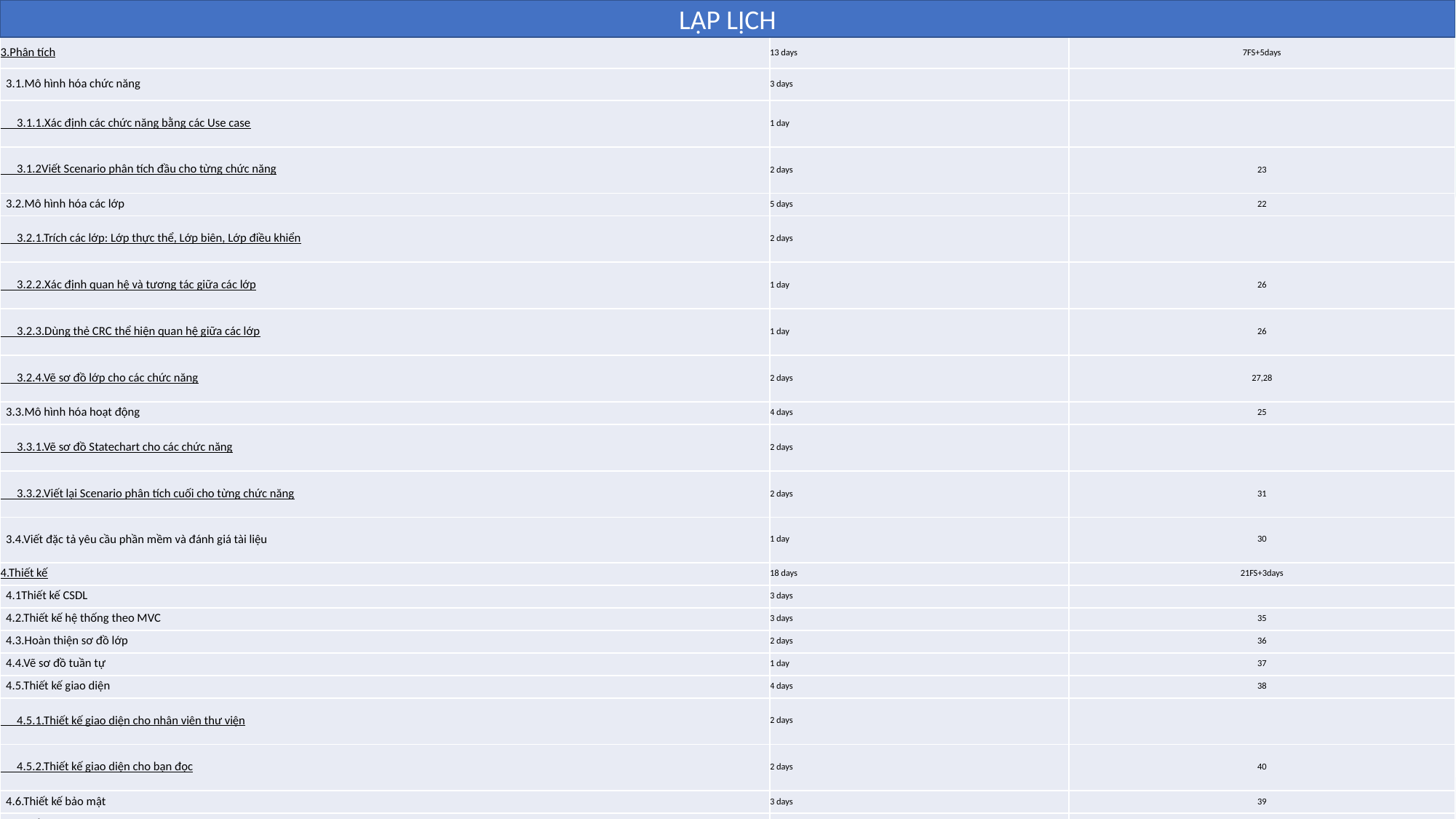

LẬP LỊCH
| 3.Phân tích | 13 days | 7FS+5days |
| --- | --- | --- |
| 3.1.Mô hình hóa chức năng | 3 days |  |
| 3.1.1.Xác định các chức năng bằng các Use case | 1 day |  |
| 3.1.2Viết Scenario phân tích đầu cho từng chức năng | 2 days | 23 |
| 3.2.Mô hình hóa các lớp | 5 days | 22 |
| 3.2.1.Trích các lớp: Lớp thực thể, Lớp biên, Lớp điều khiển | 2 days |  |
| 3.2.2.Xác định quan hệ và tương tác giữa các lớp | 1 day | 26 |
| 3.2.3.Dùng thẻ CRC thể hiện quan hệ giữa các lớp | 1 day | 26 |
| 3.2.4.Vẽ sơ đồ lớp cho các chức năng | 2 days | 27,28 |
| 3.3.Mô hình hóa hoạt động | 4 days | 25 |
| 3.3.1.Vẽ sơ đồ Statechart cho các chức năng | 2 days |  |
| 3.3.2.Viết lại Scenario phân tích cuối cho từng chức năng | 2 days | 31 |
| 3.4.Viết đặc tả yêu cầu phần mềm và đánh giá tài liệu | 1 day | 30 |
| 4.Thiết kế | 18 days | 21FS+3days |
| 4.1Thiết kế CSDL | 3 days |  |
| 4.2.Thiết kế hệ thống theo MVC | 3 days | 35 |
| 4.3.Hoàn thiện sơ đồ lớp | 2 days | 36 |
| 4.4.Vẽ sơ đồ tuần tự | 1 day | 37 |
| 4.5.Thiết kế giao diện | 4 days | 38 |
| 4.5.1.Thiết kế giao diện cho nhân viên thư viện | 2 days |  |
| 4.5.2.Thiết kế giao diện cho bạn đọc | 2 days | 40 |
| 4.6.Thiết kế bảo mật | 3 days | 39 |
| 4.7.Viết tài liệu và đánh giá | 2 days | 42 |